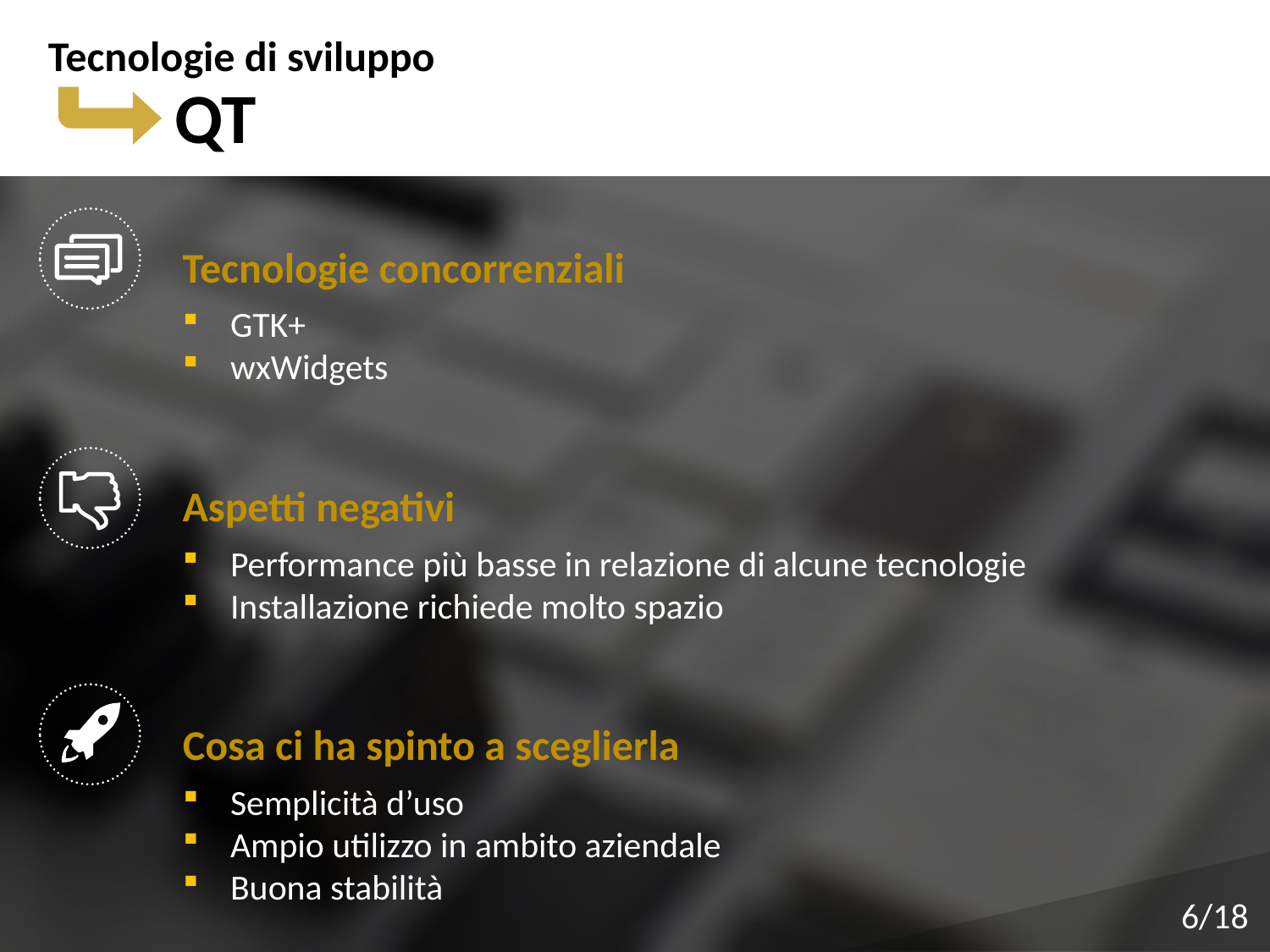

Tecnologie di sviluppo
QT

Tecnologie concorrenziali
GTK+
wxWidgets

Aspetti negativi
Performance più basse in relazione di alcune tecnologie
Installazione richiede molto spazio

Cosa ci ha spinto a sceglierla
Semplicità d’uso
Ampio utilizzo in ambito aziendale
Buona stabilità

6/18